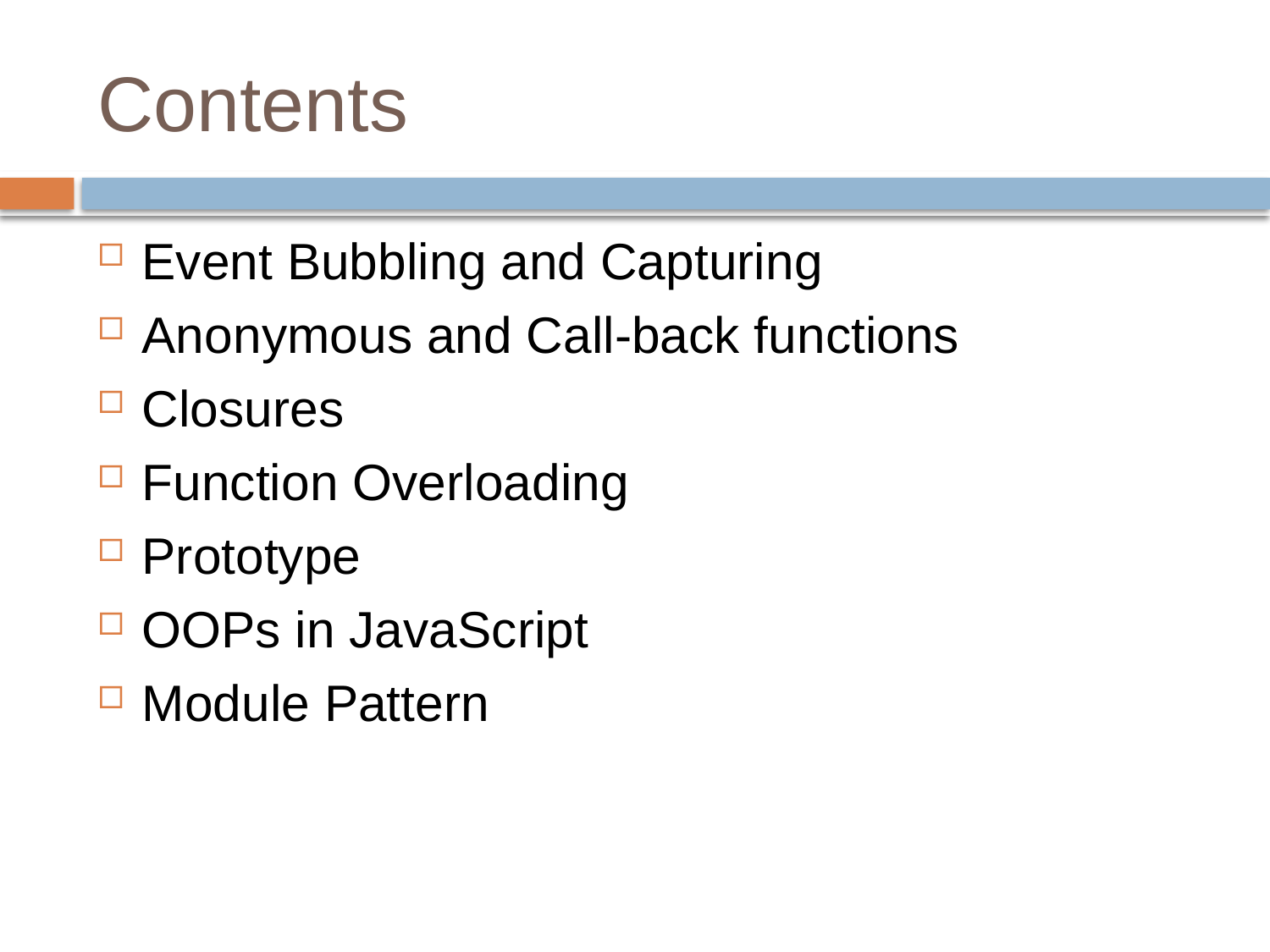

# Contents
Event Bubbling and Capturing
Anonymous and Call-back functions
Closures
Function Overloading
Prototype
OOPs in JavaScript
Module Pattern